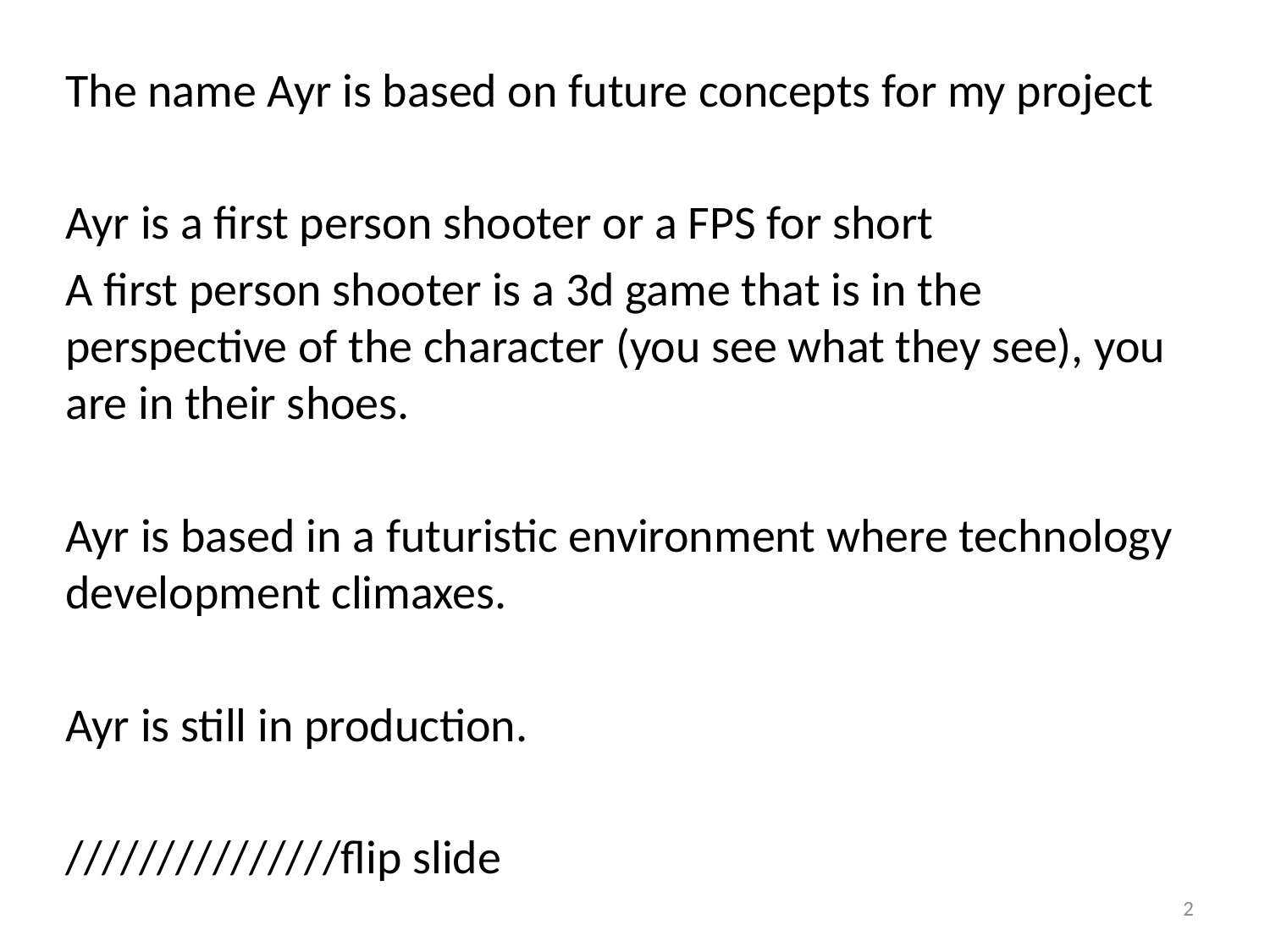

The name Ayr is based on future concepts for my project

Ayr is a first person shooter or a FPS for short
A first person shooter is a 3d game that is in the perspective of the character (you see what they see), you are in their shoes.

Ayr is based in a futuristic environment where technology development climaxes.

Ayr is still in production.

///////////////flip slide
2